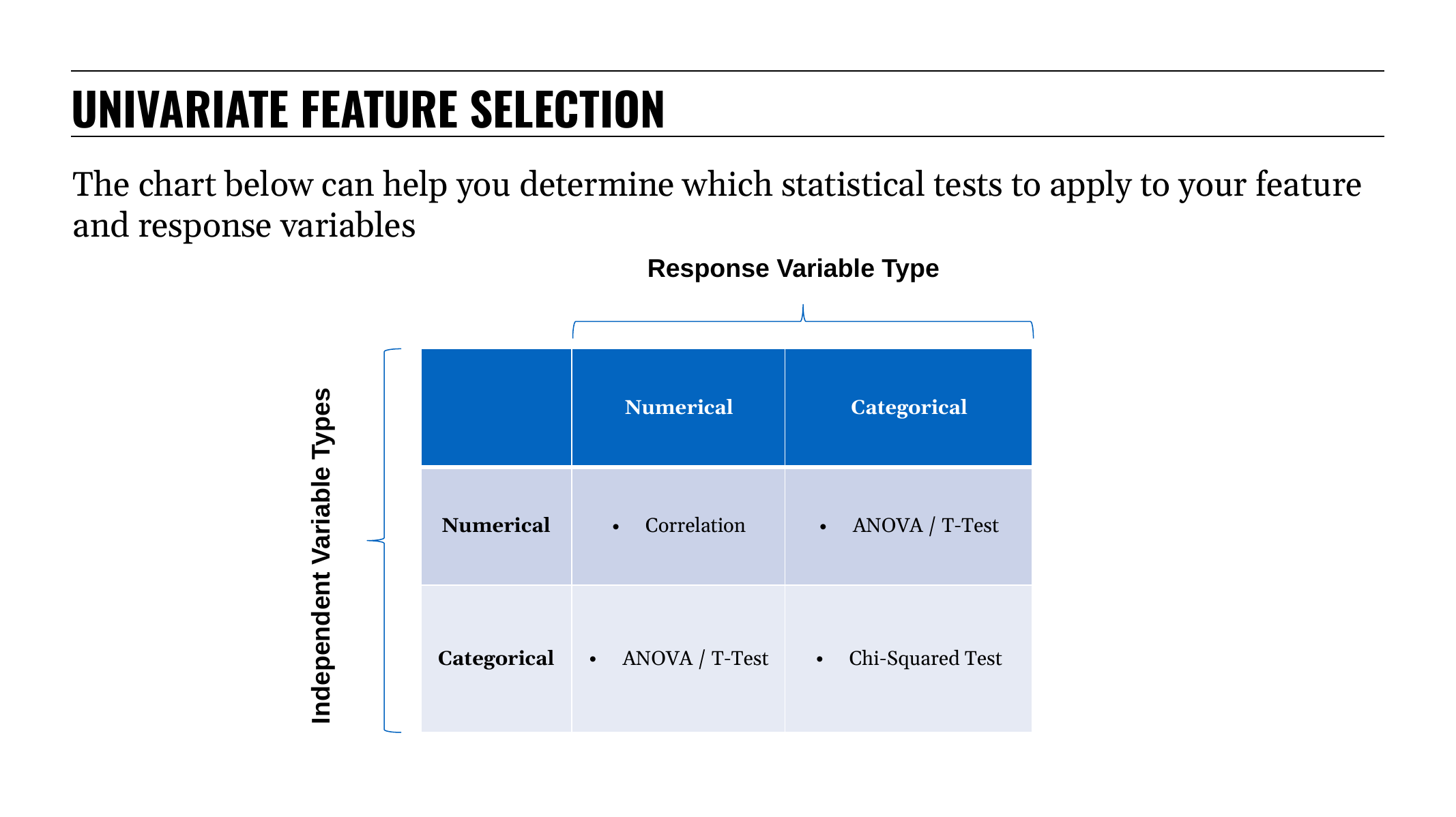

UNIVARIATE FEATURE SELECTION

The chart below can help you determine which statistical tests to apply to your feature and response variables
Response Variable Type

|  | Numerical | Categorical |
| --- | --- | --- |
| Numerical | Correlation | ANOVA / T-Test |
| Categorical | ANOVA / T-Test | Chi-Squared Test |
Independent Variable Types